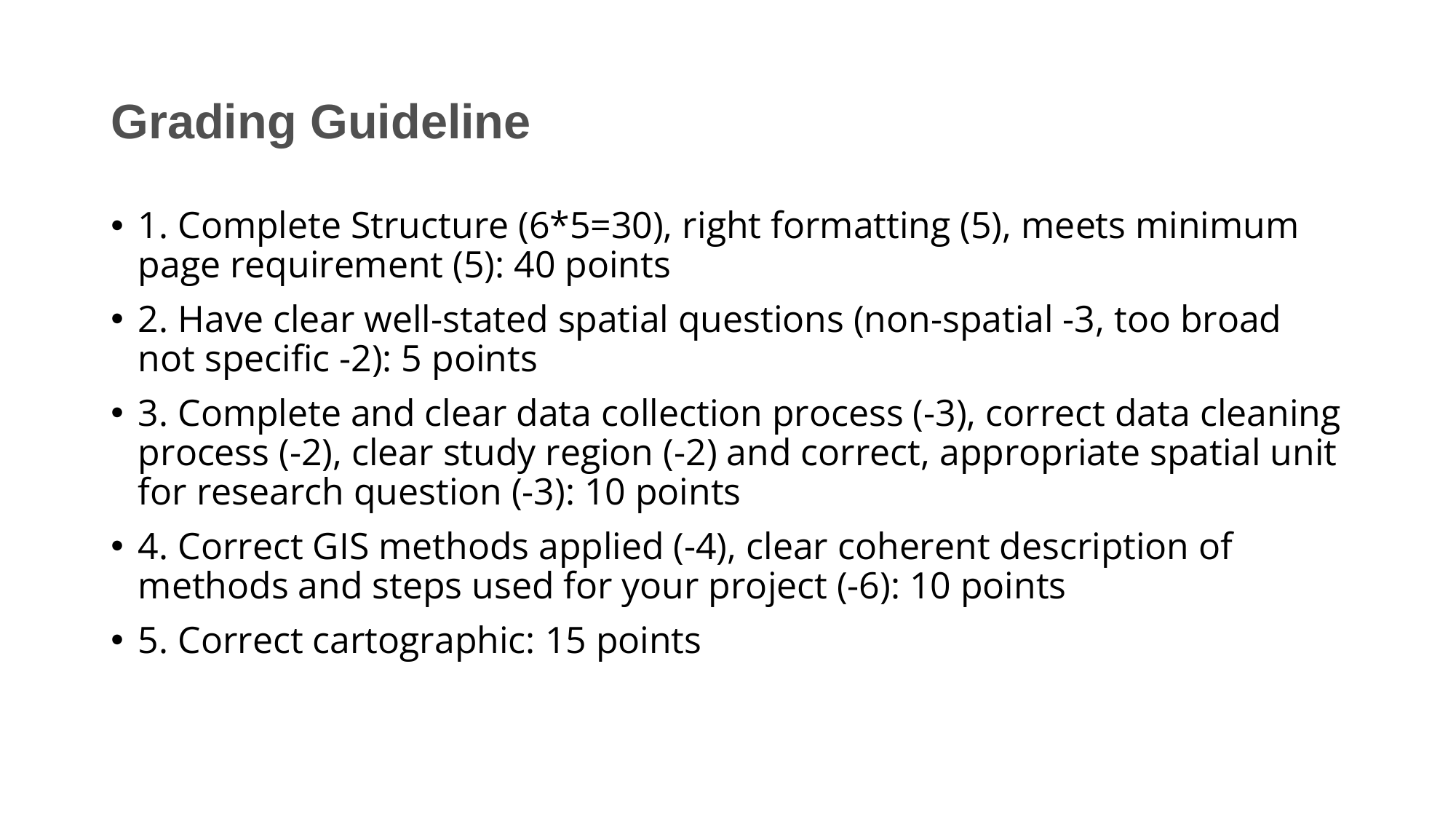

# Grading Guideline
1. Complete Structure (6*5=30), right formatting (5), meets minimum page requirement (5): 40 points
2. Have clear well-stated spatial questions (non-spatial -3, too broad not specific -2): 5 points
3. Complete and clear data collection process (-3), correct data cleaning process (-2), clear study region (-2) and correct, appropriate spatial unit for research question (-3): 10 points
4. Correct GIS methods applied (-4), clear coherent description of methods and steps used for your project (-6): 10 points
5. Correct cartographic: 15 points